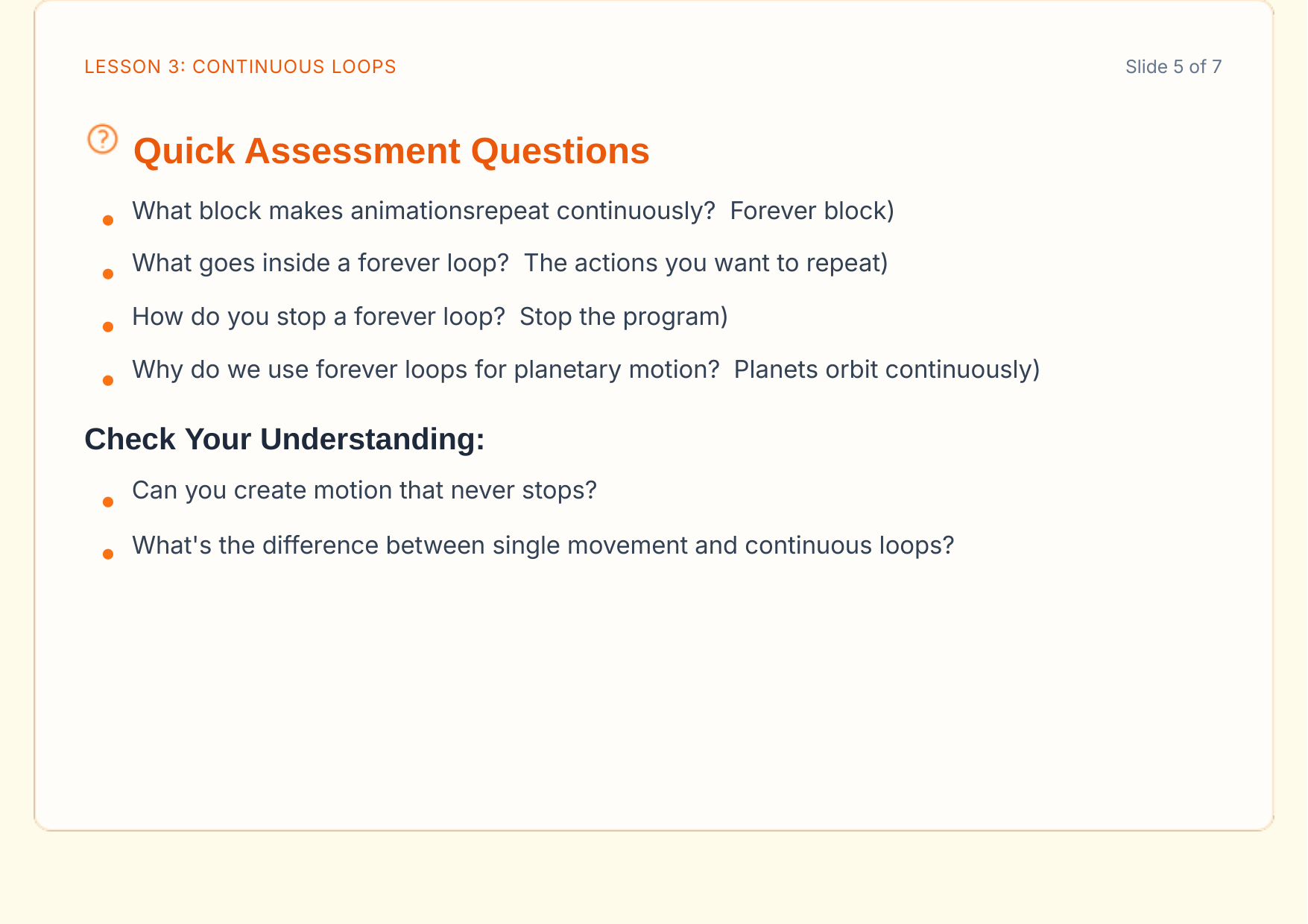

LESSON 3: CONTINUOUS LOOPS
Slide 5 of 7
Quick Assessment Questions

What block makes animationsrepeat continuously?  Forever block)
● ● ● ●
What goes inside a forever loop?  The actions you want to repeat)
How do you stop a forever loop?  Stop the program)
Why do we use forever loops for planetary motion?  Planets orbit continuously)

Check Your Understanding:
Can you create motion that never stops?
● ●
What's the difference between single movement and continuous loops?